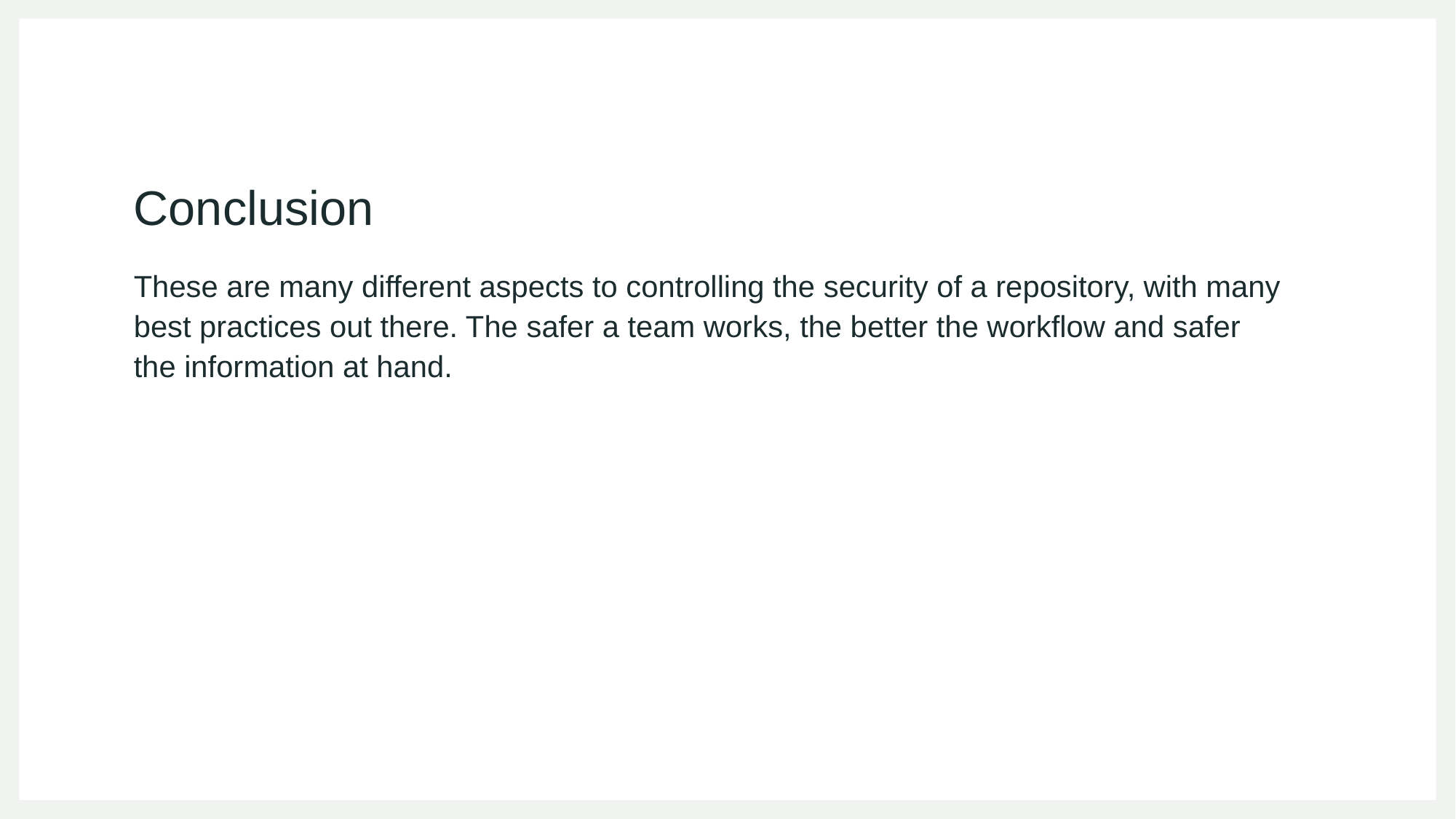

# Conclusion
These are many different aspects to controlling the security of a repository, with many best practices out there. The safer a team works, the better the workflow and safer the information at hand.